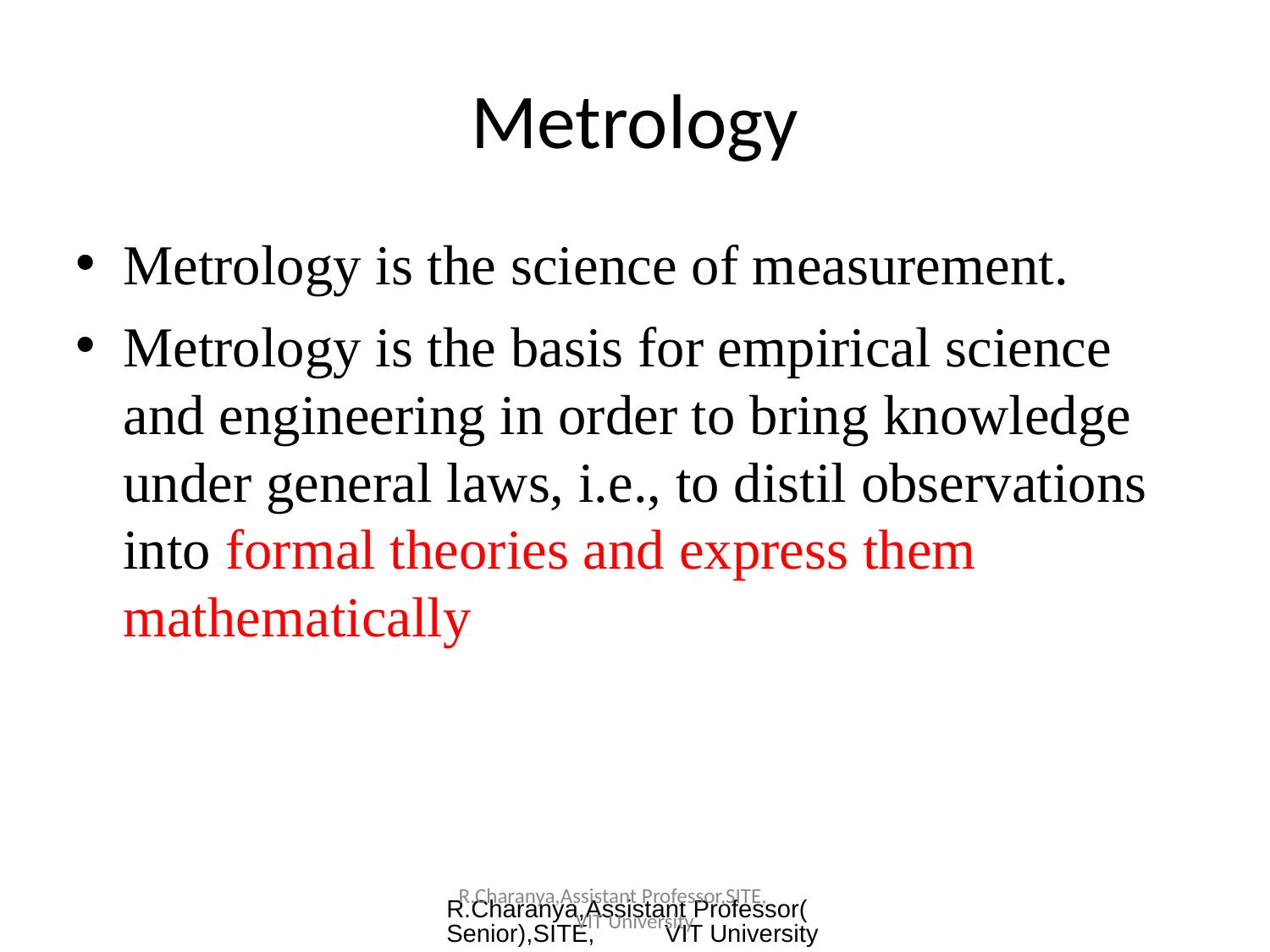

Metrology
Metrology is the science of measurement.
Metrology is the basis for empirical science and engineering in order to bring knowledge under general laws, i.e., to distil observations into formal theories and express them mathematically

R.Charanya,Assistant Professor(Senior),SITE,          VIT University
R.Charanya,Assistant Professor,SITE,          VIT University